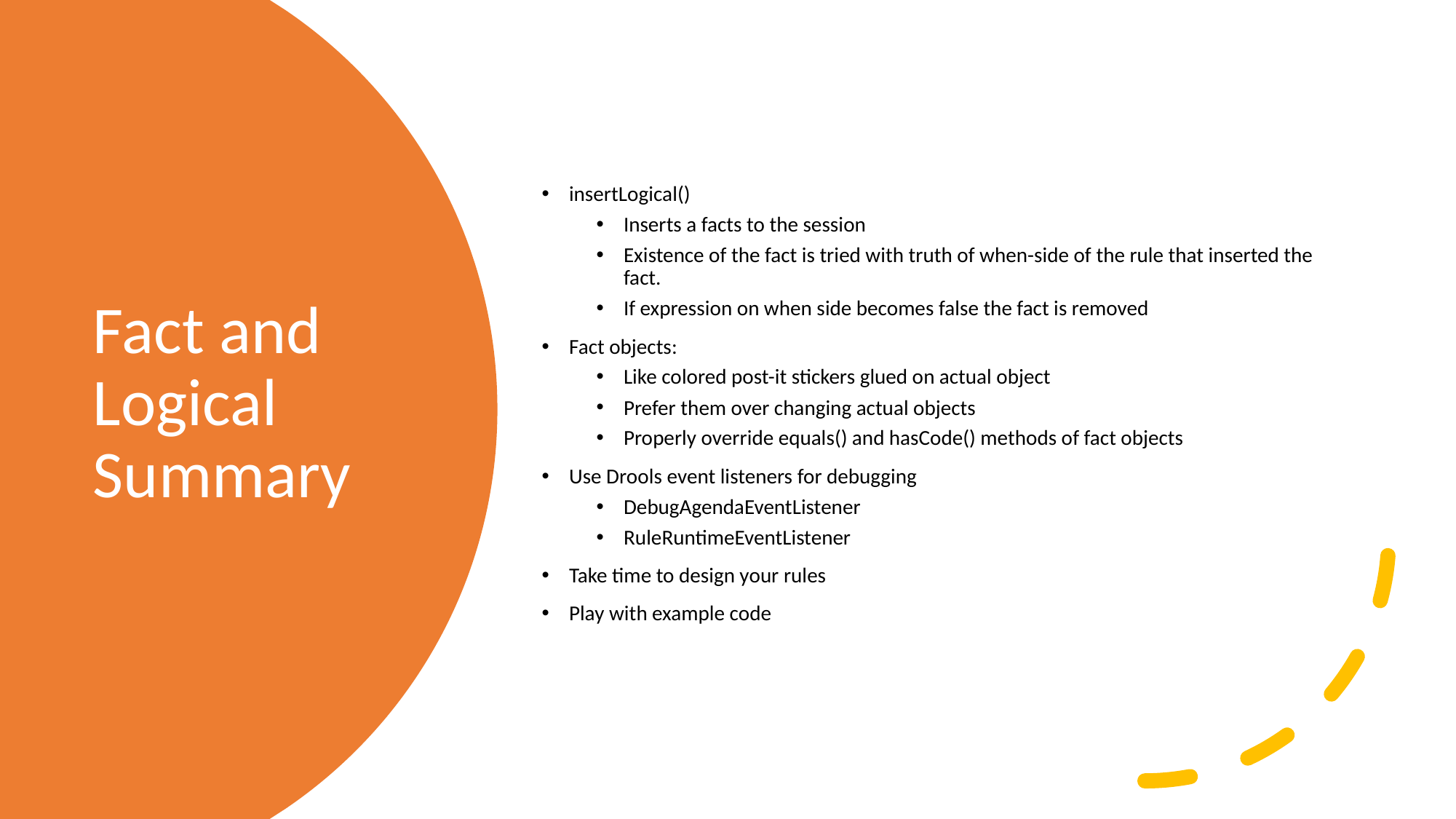

insertLogical()
Inserts a facts to the session
Existence of the fact is tried with truth of when-side of the rule that inserted the fact.
If expression on when side becomes false the fact is removed
Fact objects:
Like colored post-it stickers glued on actual object
Prefer them over changing actual objects
Properly override equals() and hasCode() methods of fact objects
Use Drools event listeners for debugging
DebugAgendaEventListener
RuleRuntimeEventListener
Take time to design your rules
Play with example code
# Fact and Logical Summary